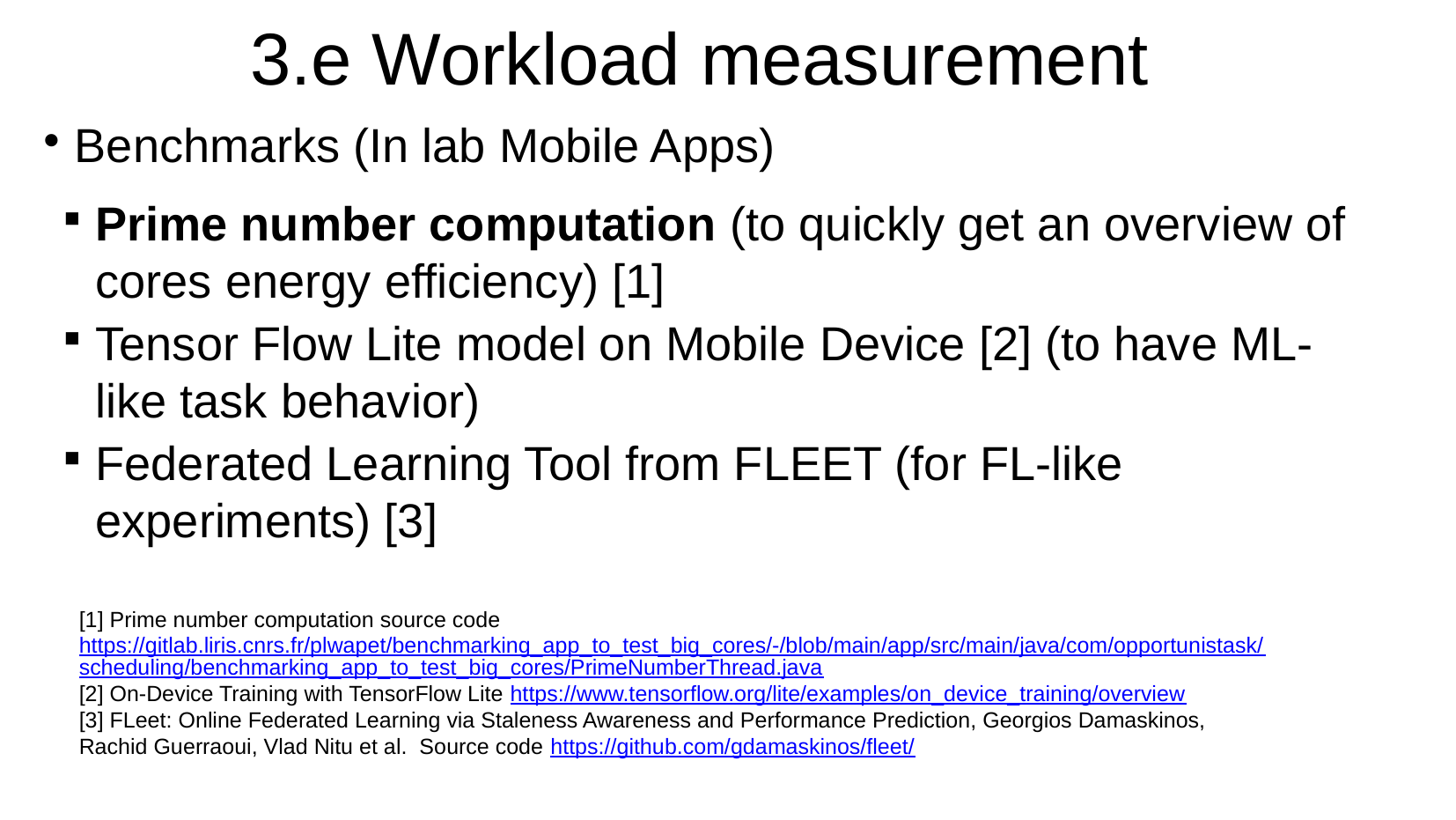

# 3.e Workload measurement
Benchmarks (In lab Mobile Apps)
Prime number computation (to quickly get an overview of cores energy efficiency) [1]
Tensor Flow Lite model on Mobile Device [2] (to have ML-like task behavior)
Federated Learning Tool from FLEET (for FL-like experiments) [3]

[1] Prime number computation source code https://gitlab.liris.cnrs.fr/plwapet/benchmarking_app_to_test_big_cores/-/blob/main/app/src/main/java/com/opportunistask/scheduling/benchmarking_app_to_test_big_cores/PrimeNumberThread.java
[2] On-Device Training with TensorFlow Lite https://www.tensorflow.org/lite/examples/on_device_training/overview
[3] FLeet: Online Federated Learning via Staleness Awareness and Performance Prediction, Georgios Damaskinos, Rachid Guerraoui, Vlad Nitu et al.  Source code https://github.com/gdamaskinos/fleet/